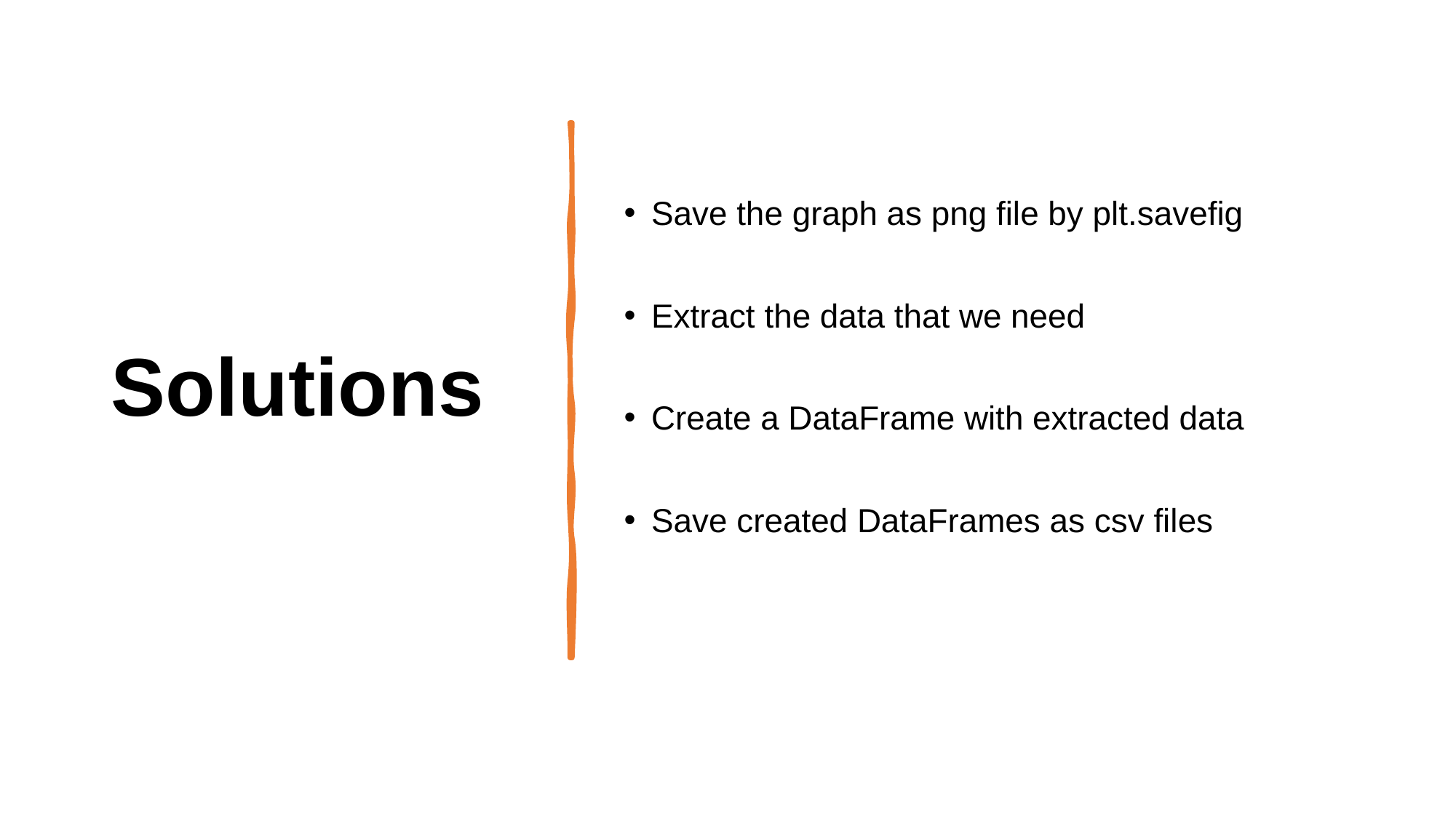

# Solutions
Save the graph as png file by plt.savefig

Extract the data that we need

Create a DataFrame with extracted data

Save created DataFrames as csv files

9